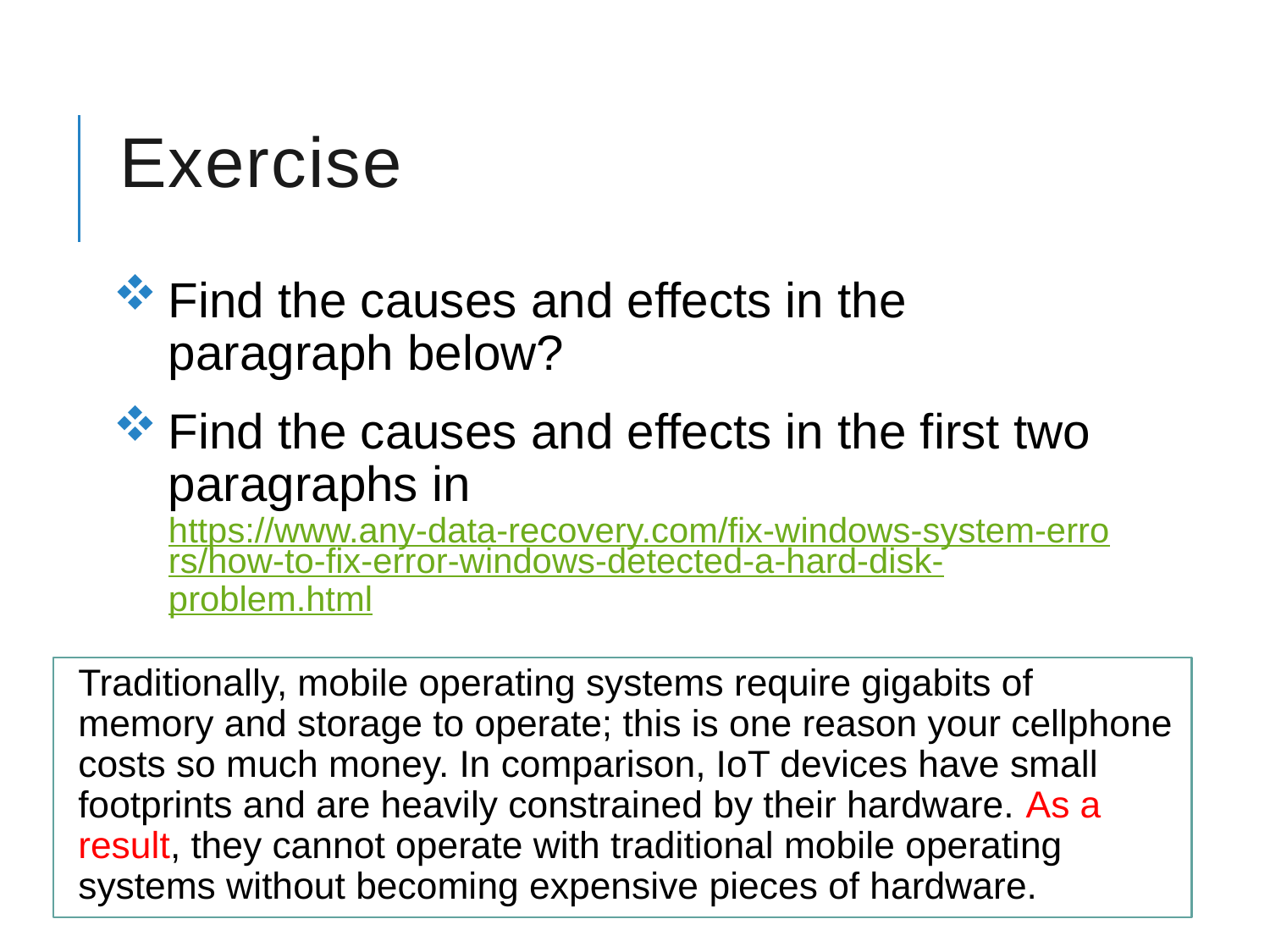

# Exercise
Find the causes and effects in the paragraph below?
Find the causes and effects in the first two paragraphs in https://www.any-data-recovery.com/fix-windows-system-errors/how-to-fix-error-windows-detected-a-hard-disk-problem.html
Traditionally, mobile operating systems require gigabits of memory and storage to operate; this is one reason your cellphone costs so much money. In comparison, IoT devices have small footprints and are heavily constrained by their hardware. As a result, they cannot operate with traditional mobile operating systems without becoming expensive pieces of hardware.